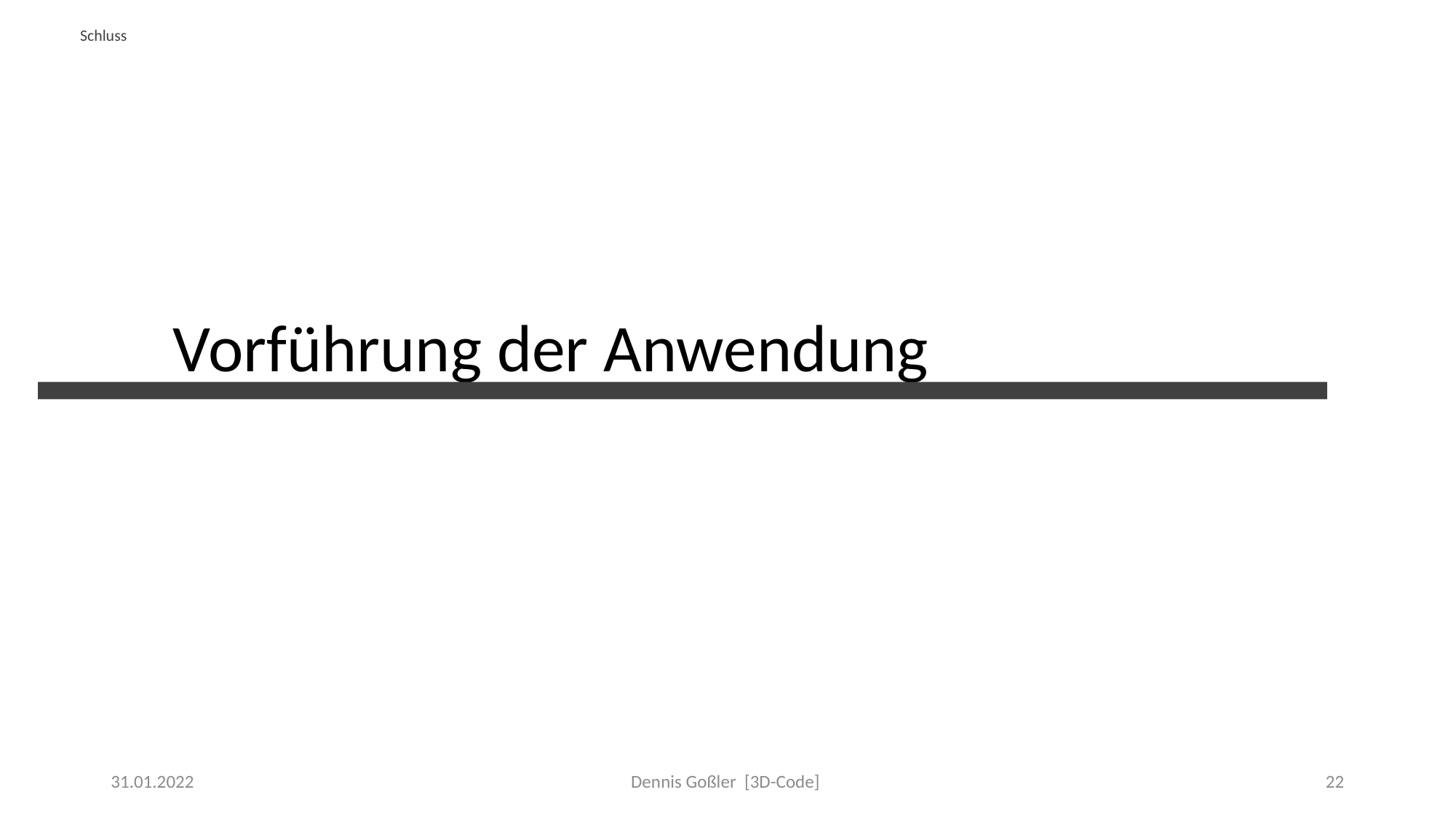

Schluss
# Vorführung der Anwendung
31.01.2022
Dennis Goßler  [3D-Code]
22